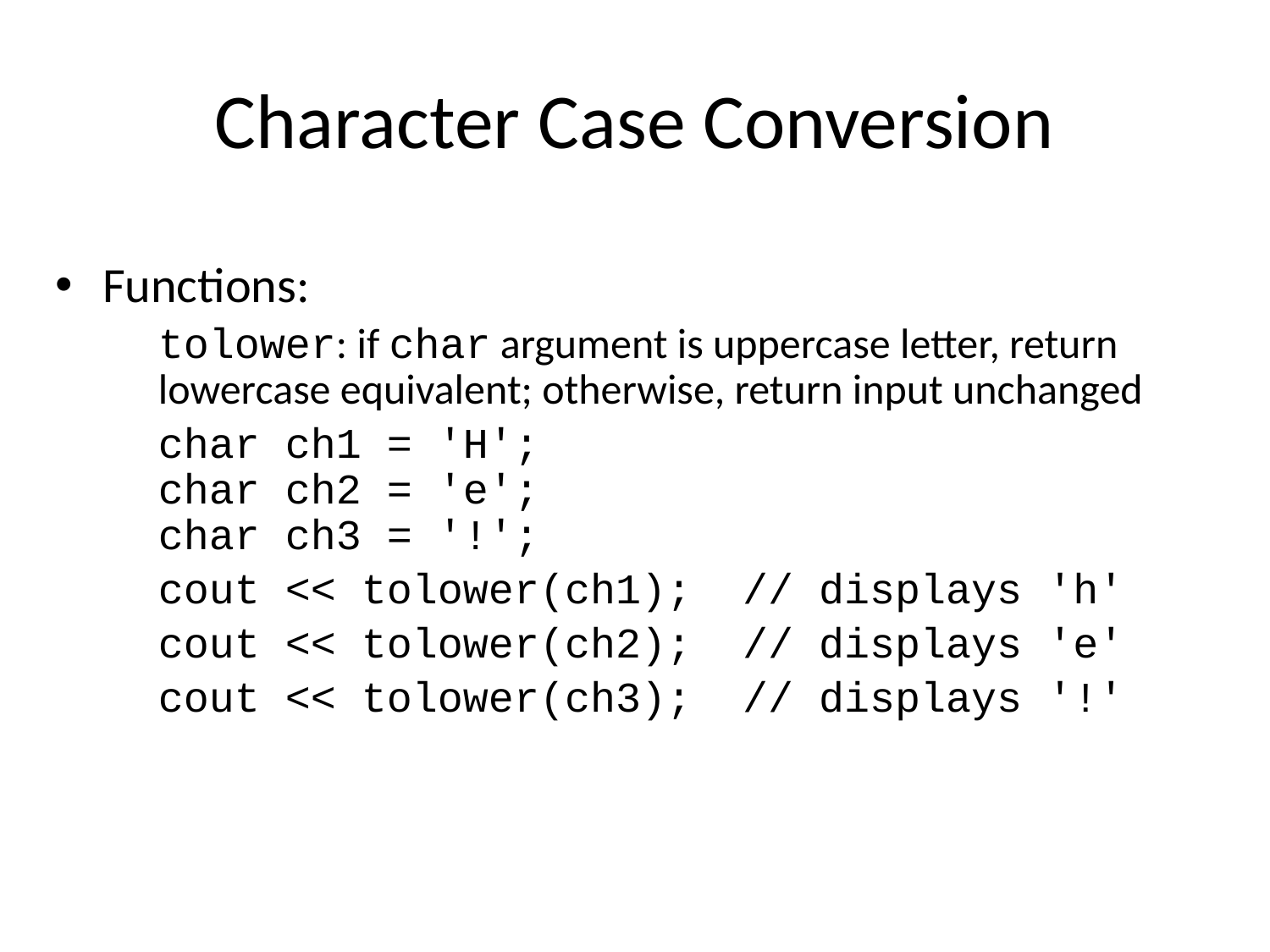

# Character Case Conversion
Functions:
	tolower: if char argument is uppercase letter, return lowercase equivalent; otherwise, return input unchanged
	char ch1 = 'H';
char ch2 = 'e';
char ch3 = '!';
	cout << tolower(ch1);  // displays 'h'
	cout << tolower(ch2);  // displays 'e'
	cout << tolower(ch3);  // displays '!'